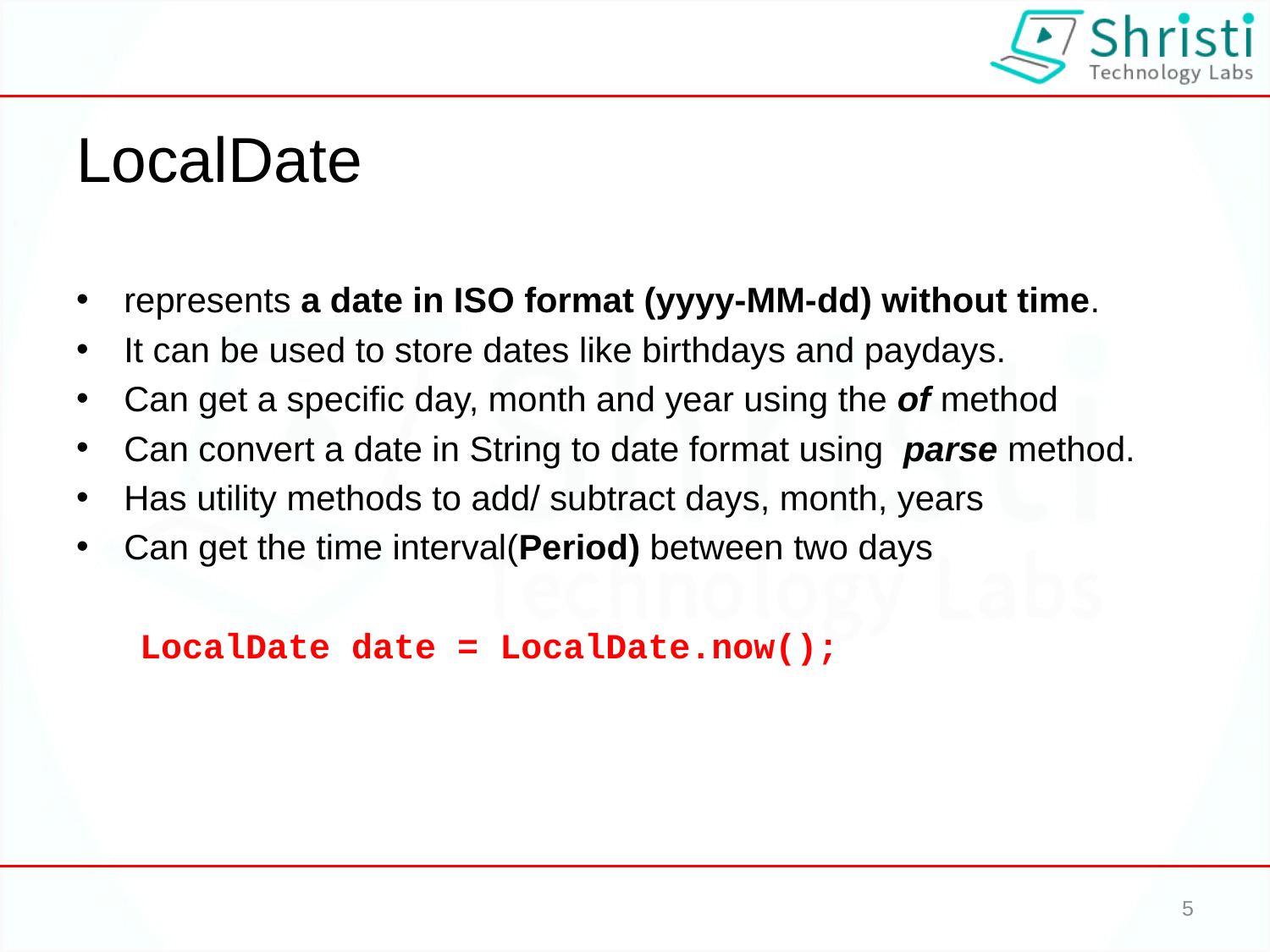

# LocalDate

represents a date in ISO format (yyyy-MM-dd) without time.
It can be used to store dates like birthdays and paydays.
Can get a specific day, month and year using the of method
Can convert a date in String to date format using  parse method.
Has utility methods to add/ subtract days, month, years
Can get the time interval(Period) between two days

   LocalDate date = LocalDate.now();

5